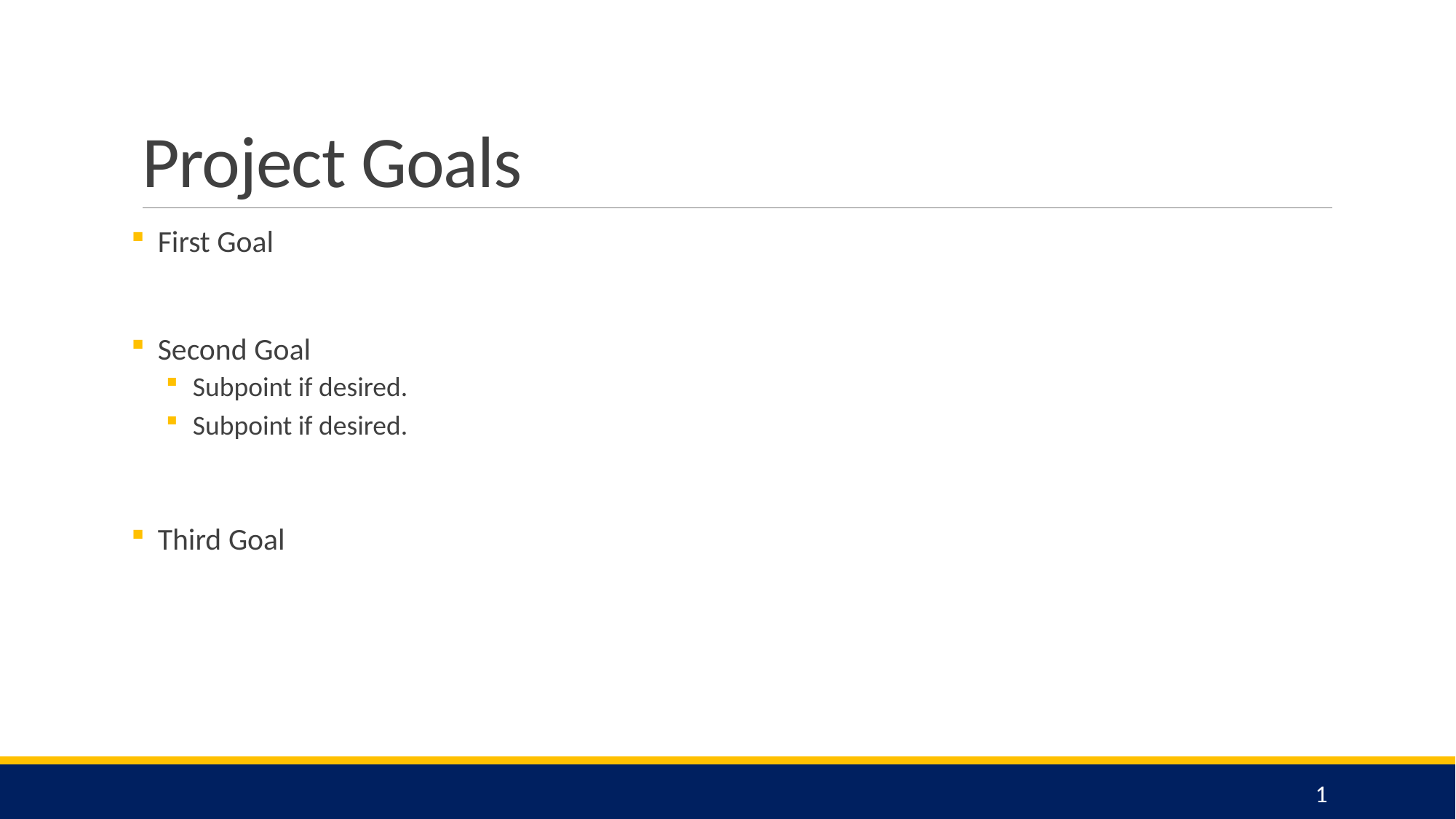

# Project Goals
First Goal

Second Goal
Subpoint if desired.
Subpoint if desired.
Third Goal

1